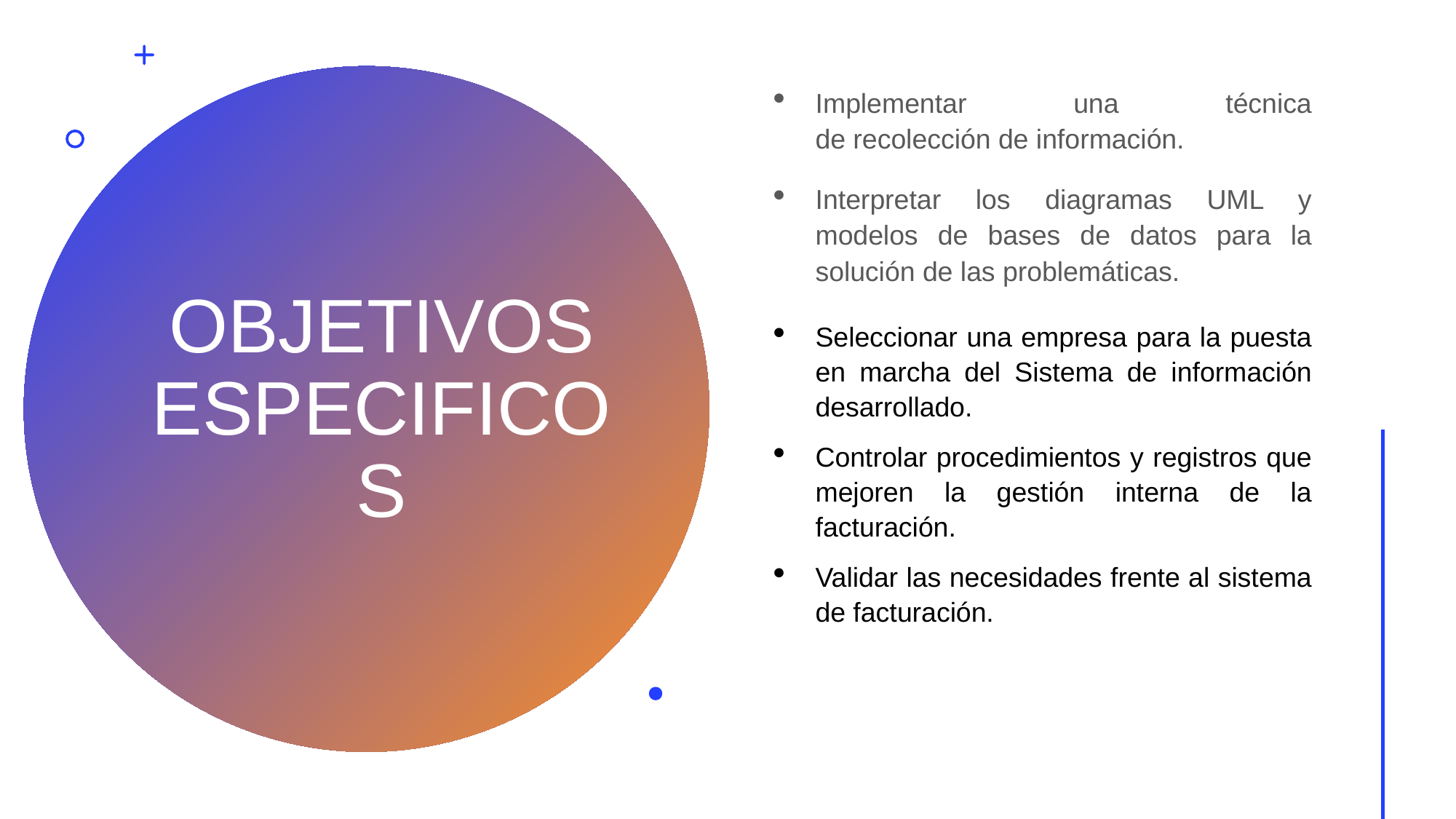

Implementar una técnica de recolección de información.
Interpretar los diagramas UML y modelos de bases de datos para la solución de las problemáticas.
Seleccionar una empresa para la puesta en marcha del Sistema de información desarrollado.
Controlar procedimientos y registros que mejoren la gestión interna de la facturación.
Validar las necesidades frente al sistema de facturación.

# OBJETIVOS ESPECIFICOS